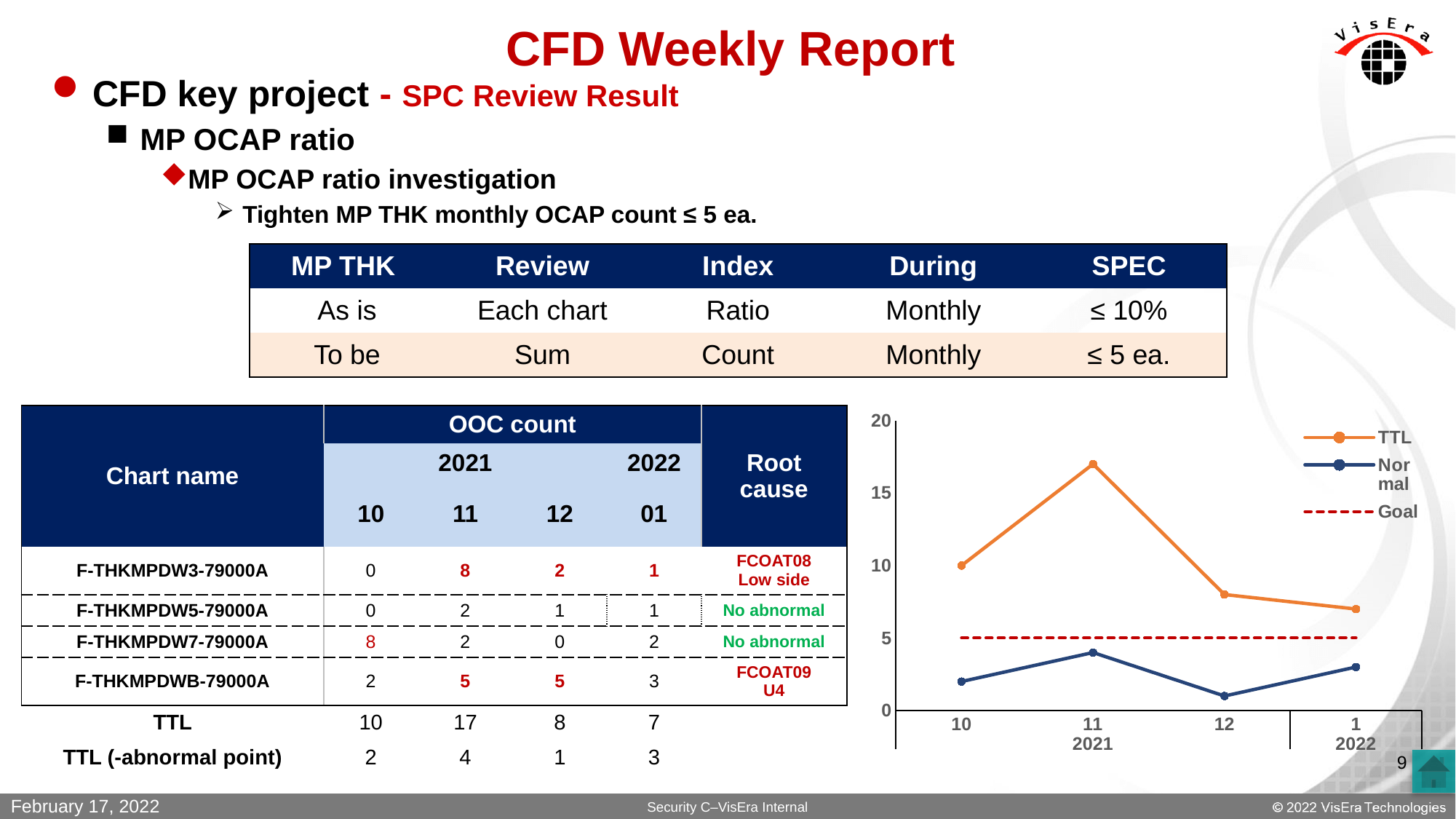

# CFD Weekly Report
CFD key project - SPC Review Result
MP OCAP ratio
MP OCAP ratio investigation
Tighten MP THK monthly OCAP count ≤ 5 ea.

| MP THK | Review | Index | During | SPEC |
| --- | --- | --- | --- | --- |
| As is | Each chart | Ratio | Monthly | ≤ 10% |
| To be | Sum | Count | Monthly | ≤ 5 ea. |
| Chart name | OOC count |  |  |  | Root cause |
| --- | --- | --- | --- | --- | --- |
|  | 2021 |  |  | 2022 |  |
|  | 10 | 11 | 12 | 01 |  |
| F-THKMPDW3-79000A | 0 | 8 | 2 | 1 | FCOAT08 Low side |
| F-THKMPDW5-79000A | 0 | 2 | 1 | 1 | No abnormal |
| F-THKMPDW7-79000A | 8 | 2 | 0 | 2 | No abnormal |
| F-THKMPDWB-79000A | 2 | 5 | 5 | 3 | FCOAT09 U4 |
| TTL | 10 | 17 | 8 | 7 |  |
| TTL (-abnormal point) | 2 | 4 | 1 | 3 |  |

[unsupported chart]

February 17, 2022